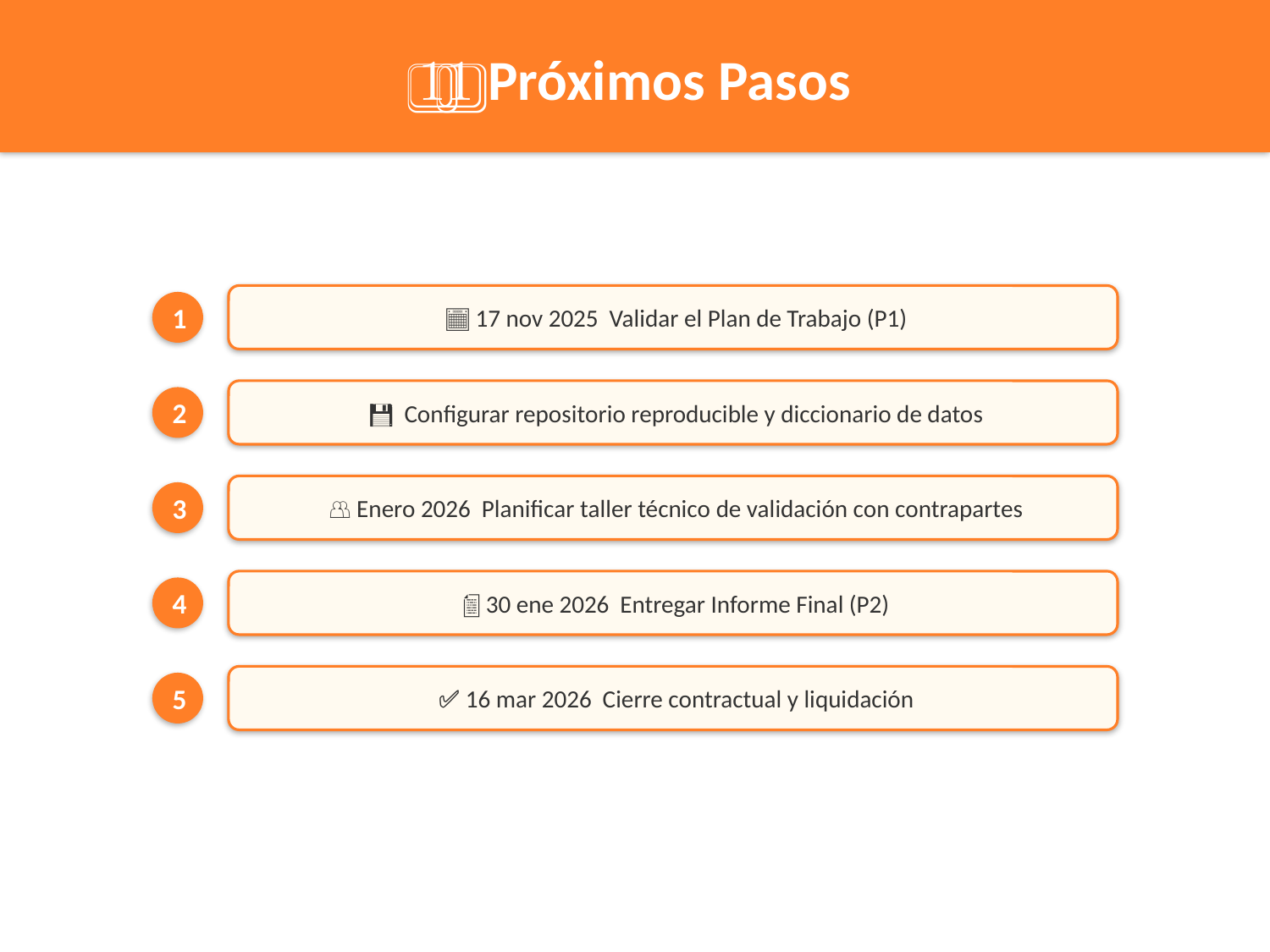

1️⃣1️⃣ Próximos Pasos
📅 17 nov 2025  Validar el Plan de Trabajo (P1)
1
💾  Configurar repositorio reproducible y diccionario de datos
2
👥 Enero 2026  Planificar taller técnico de validación con contrapartes
3
📄 30 ene 2026  Entregar Informe Final (P2)
4
✅ 16 mar 2026  Cierre contractual y liquidación
5